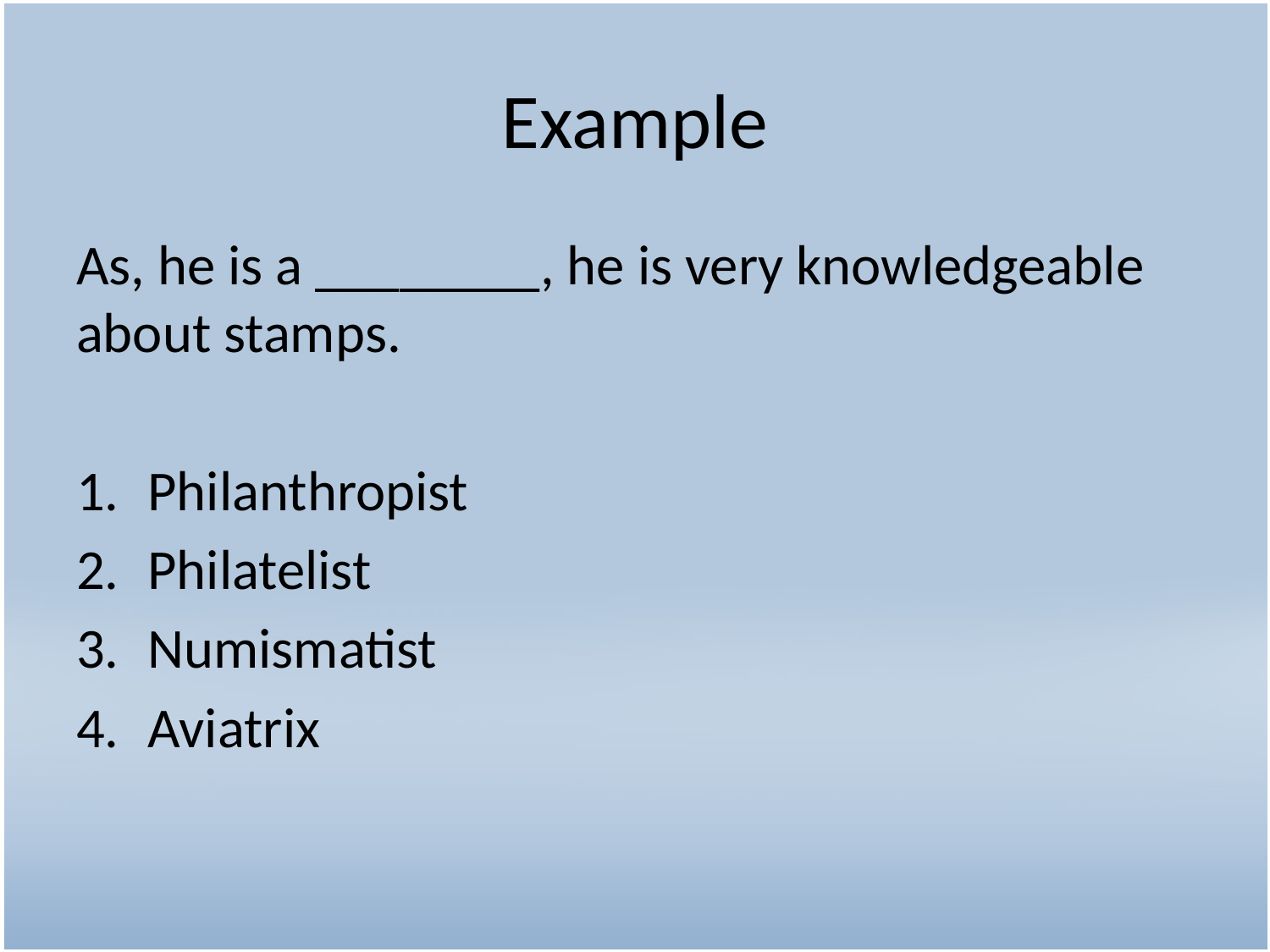

# Example
As, he is a ________, he is very knowledgeable about stamps.

Philanthropist
Philatelist
Numismatist
Aviatrix